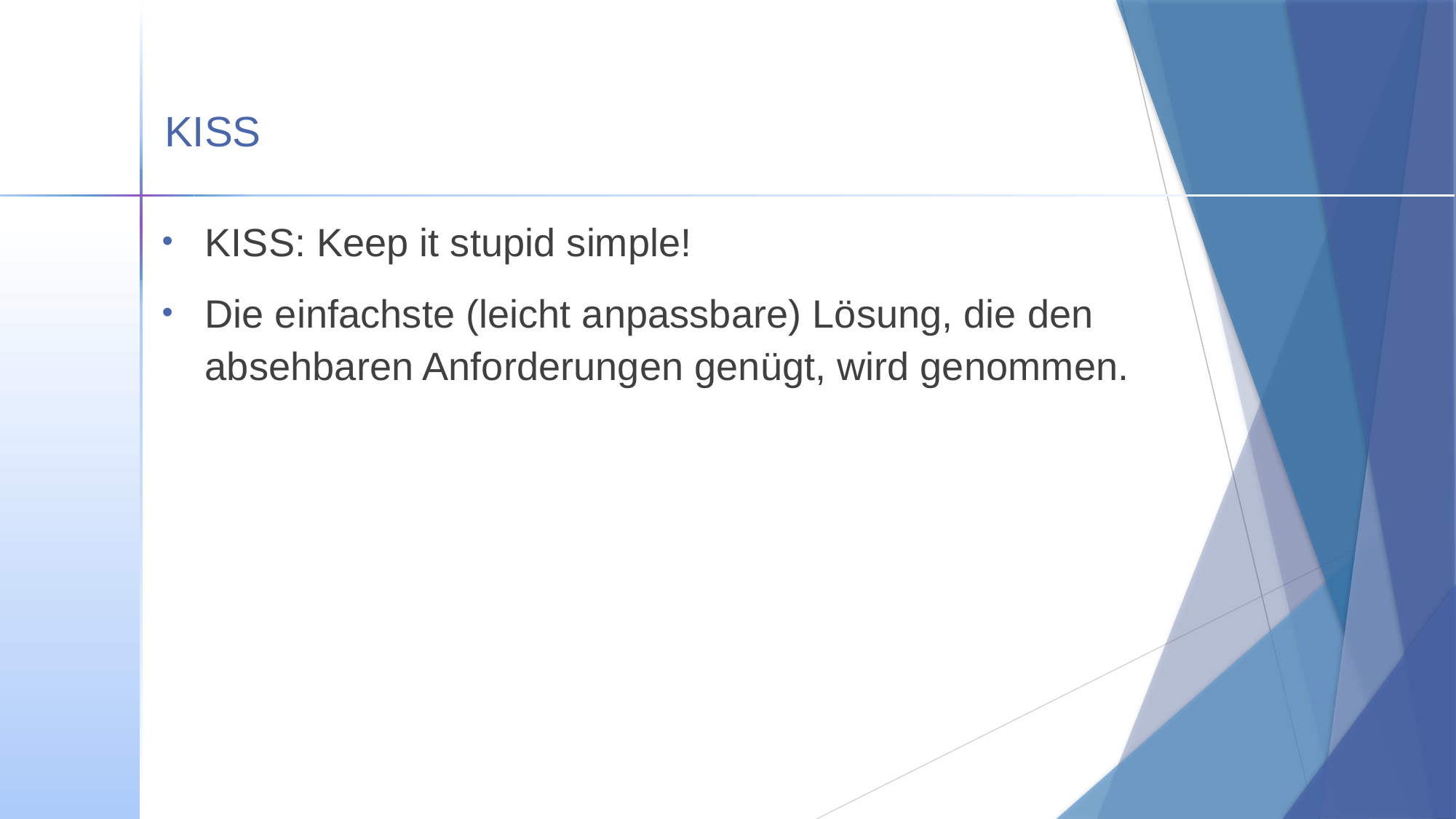

# KISS
KISS: Keep it stupid simple!
Die einfachste (leicht anpassbare) Lösung, die den
absehbaren Anforderungen genügt, wird genommen.